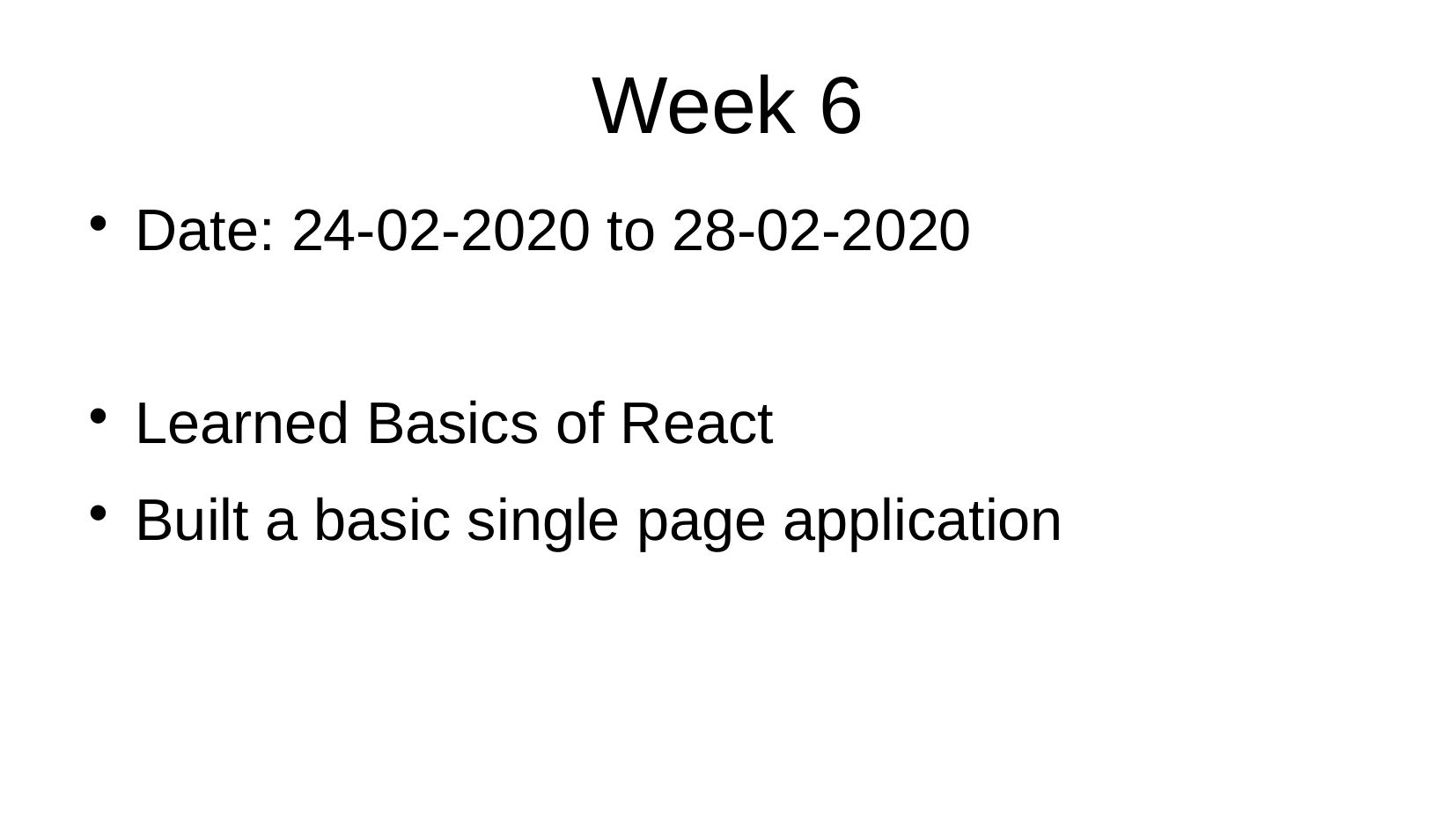

Week 6
Date: 24-02-2020 to 28-02-2020

Learned Basics of React
Built a basic single page application